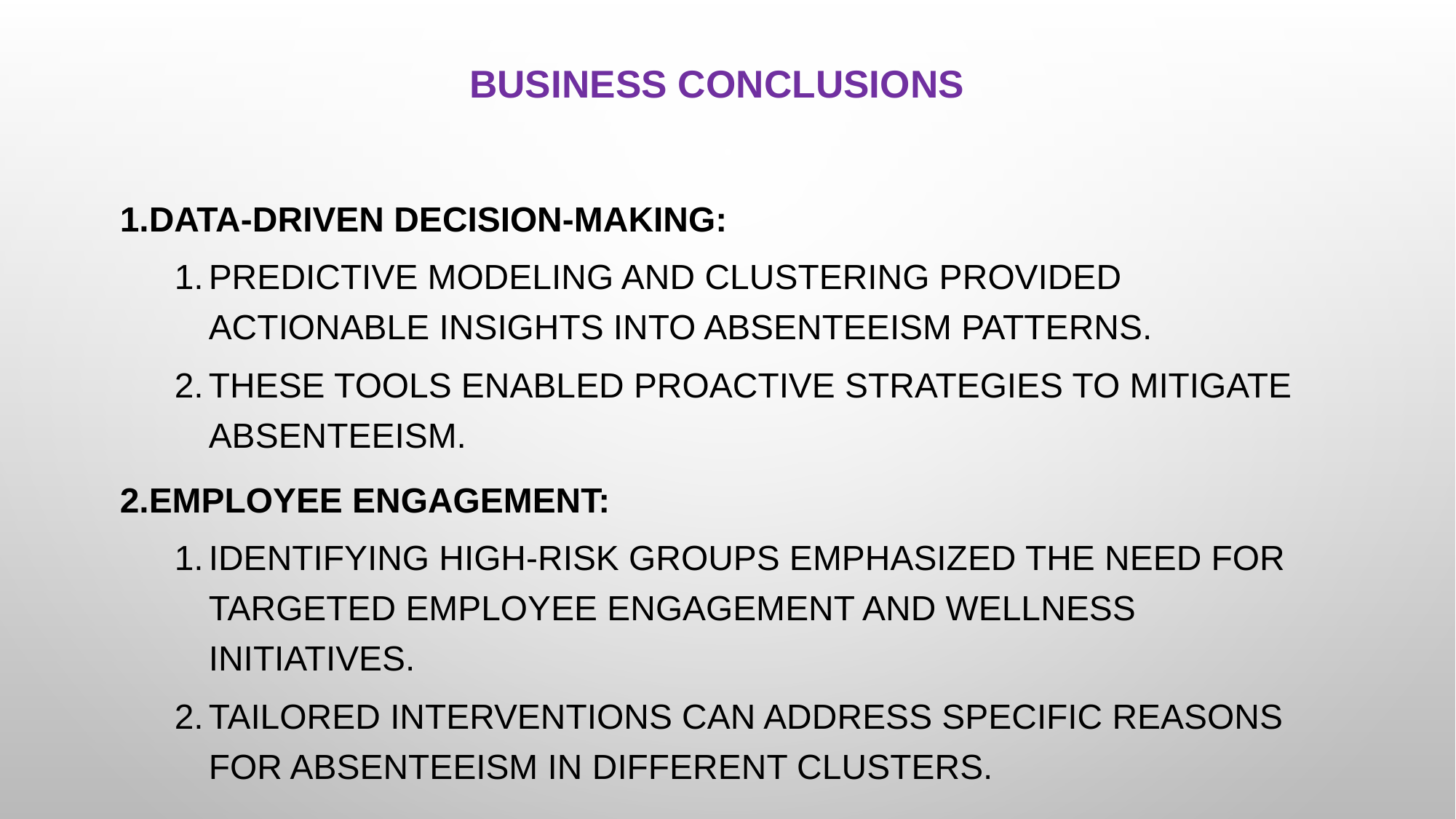

# Business Conclusions
Data-Driven Decision-Making:
Predictive modeling and clustering provided actionable insights into absenteeism patterns.
These tools enabled proactive strategies to mitigate absenteeism.
Employee Engagement:
Identifying high-risk groups emphasized the need for targeted employee engagement and wellness initiatives.
Tailored interventions can address specific reasons for absenteeism in different clusters.